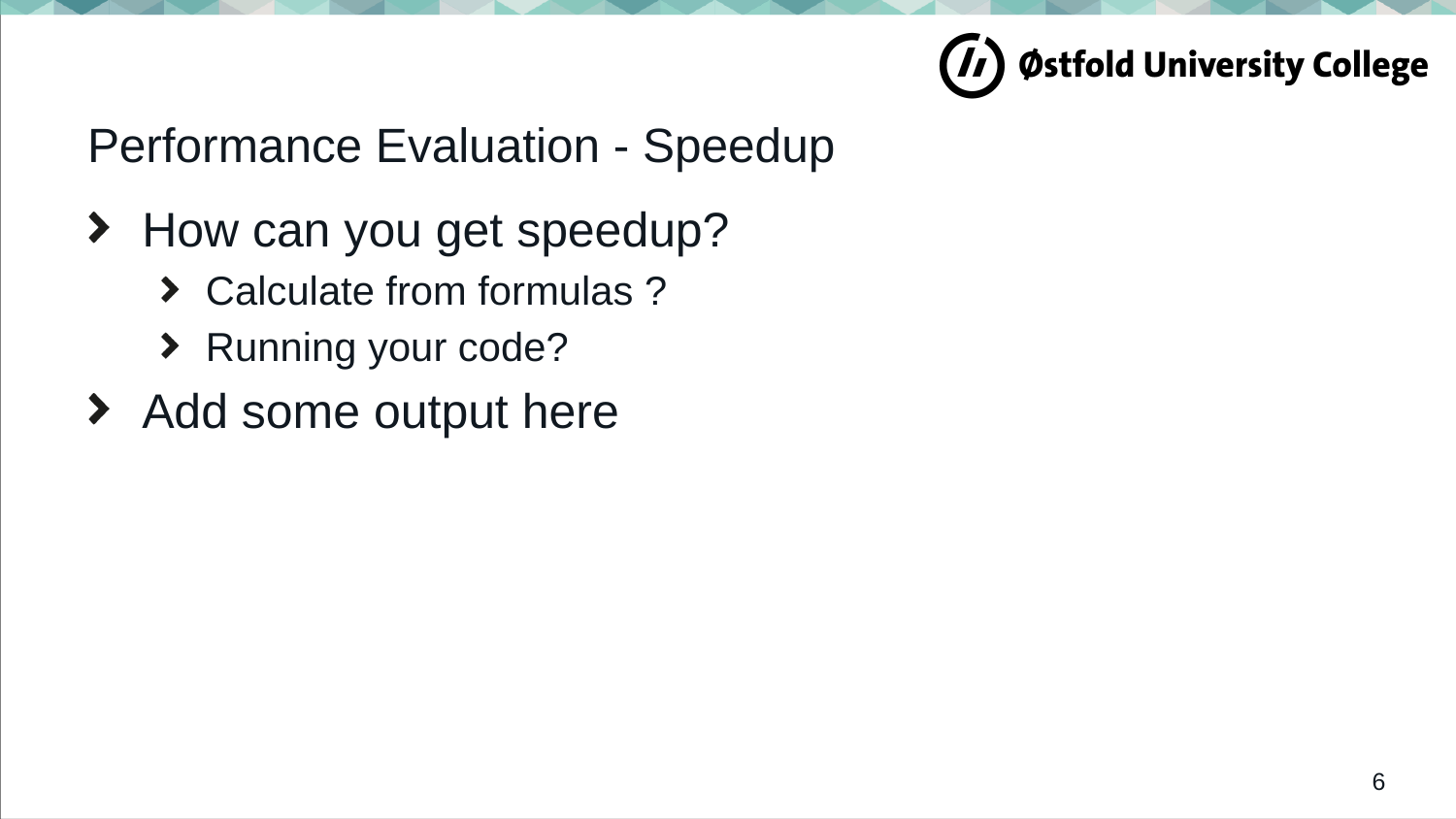

# Performance Evaluation - Speedup
How can you get speedup?
Calculate from formulas ?
Running your code?
Add some output here

6